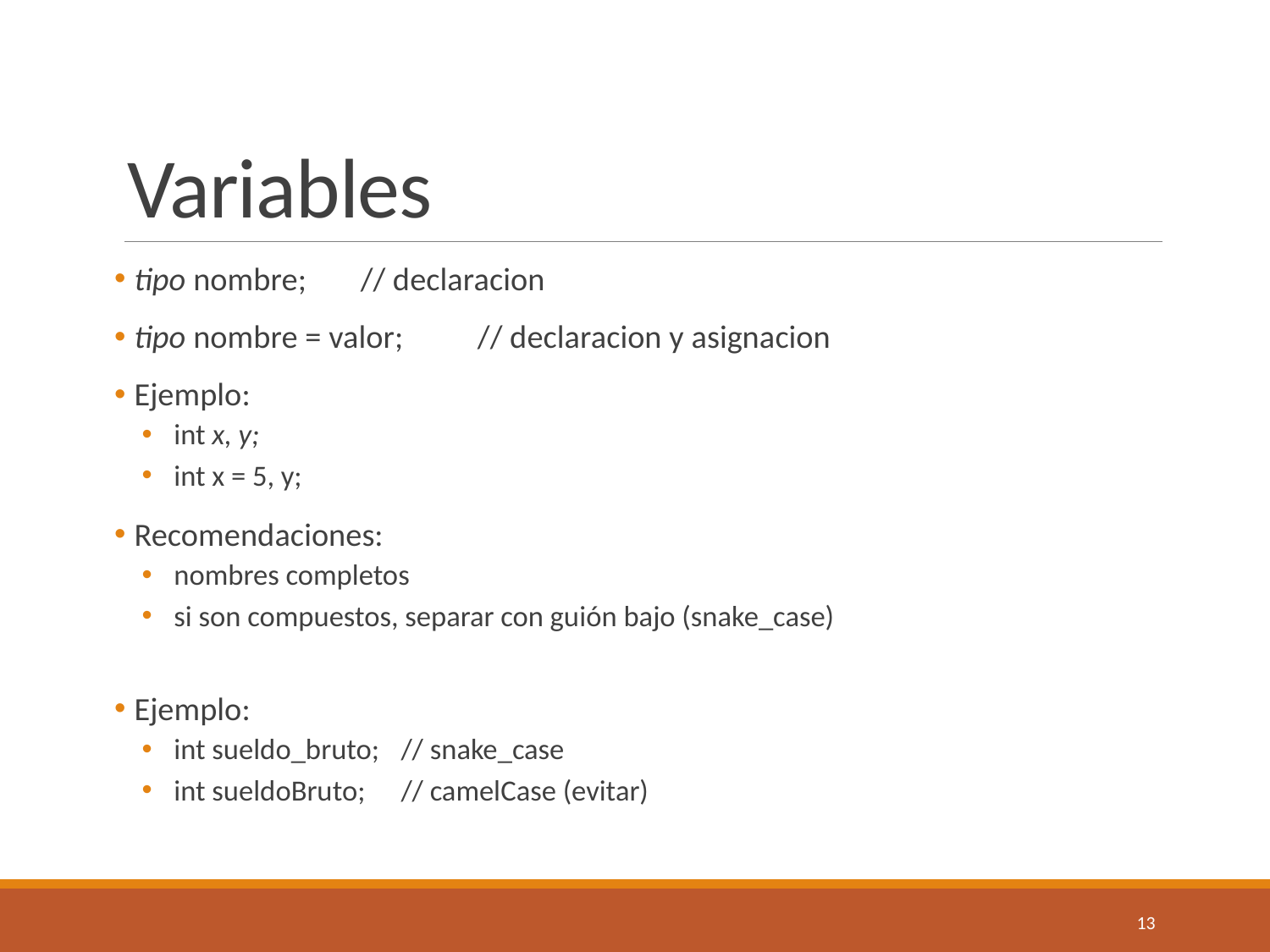

# Variables
 tipo nombre;		// declaracion
 tipo nombre = valor;	// declaracion y asignacion
 Ejemplo:
 int x, y;
 int x = 5, y;
 Recomendaciones:
 nombres completos
 si son compuestos, separar con guión bajo (snake_case)

 Ejemplo:
 int sueldo_bruto;  	// snake_case
 int sueldoBruto;	// camelCase (evitar)

13